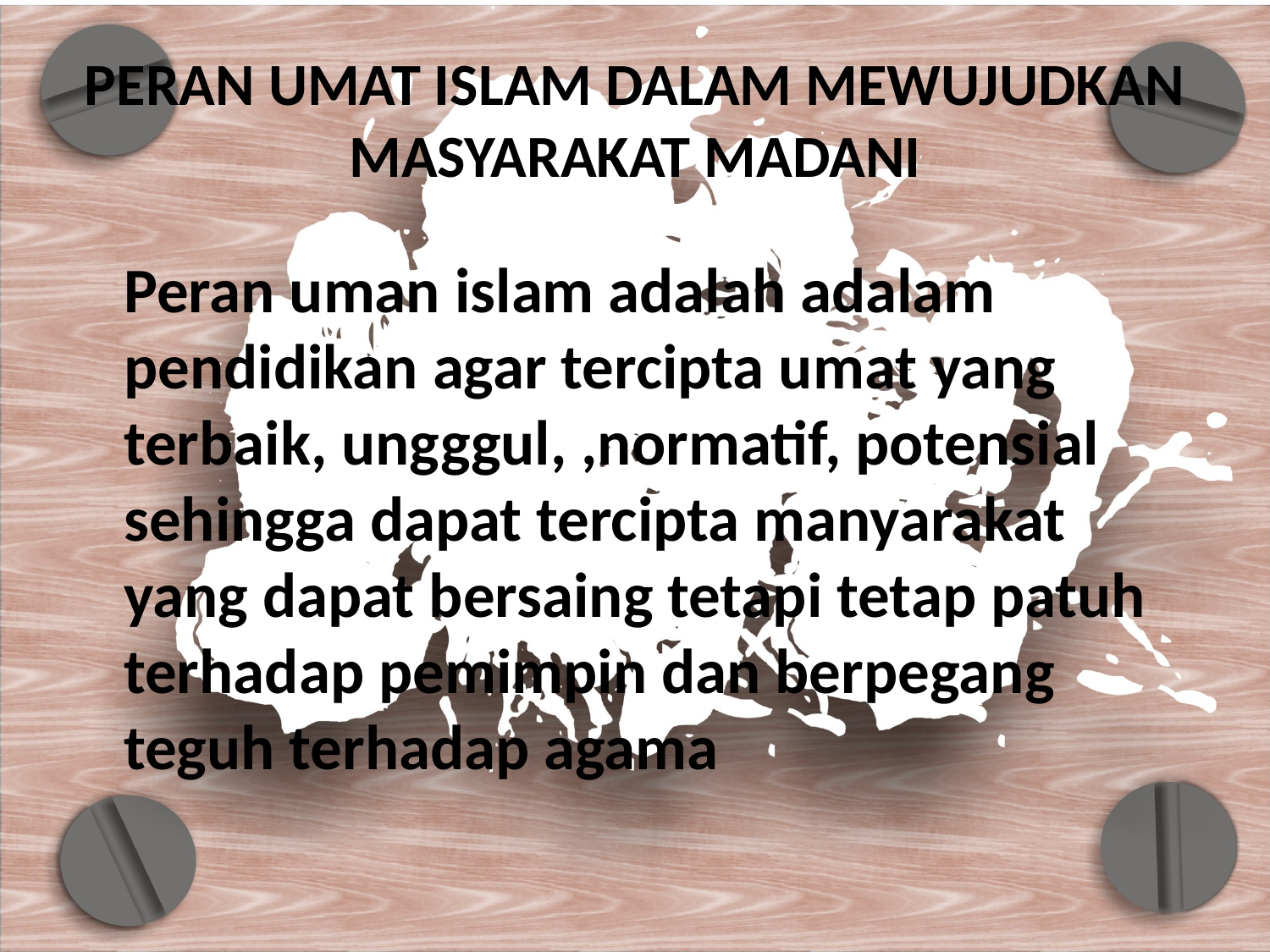

# PERAN UMAT ISLAM DALAM MEWUJUDKAN MASYARAKAT MADANI
	Peran uman islam adalah adalam pendidikan agar tercipta umat yang terbaik, ungggul, ,normatif, potensial sehingga dapat tercipta manyarakat yang dapat bersaing tetapi tetap patuh terhadap pemimpin dan berpegang teguh terhadap agama